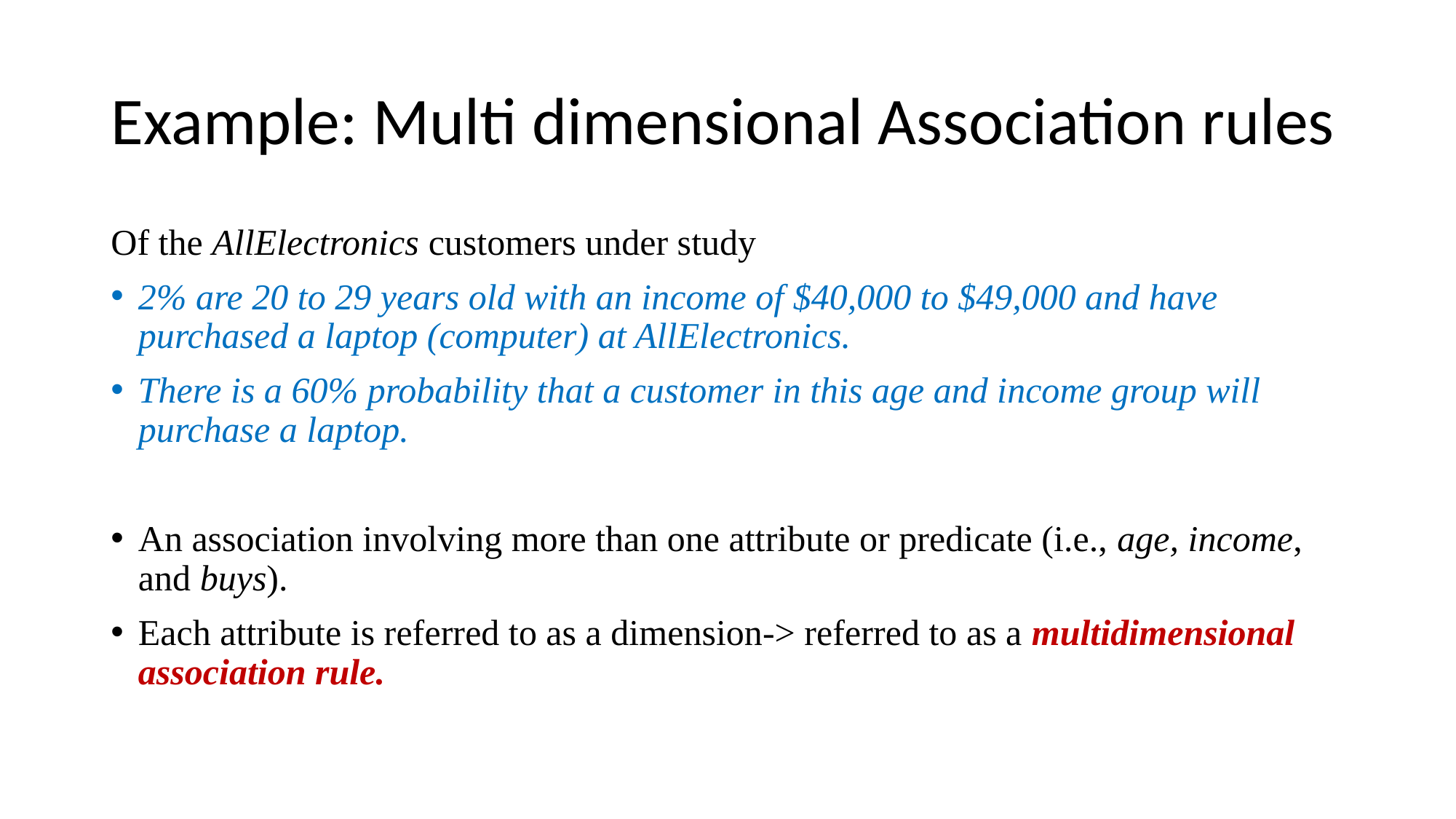

# Example: Multi dimensional Association rules
Of the AllElectronics customers under study
2% are 20 to 29 years old with an income of $40,000 to $49,000 and have purchased a laptop (computer) at AllElectronics.
There is a 60% probability that a customer in this age and income group will purchase a laptop.

An association involving more than one attribute or predicate (i.e., age, income, and buys).
Each attribute is referred to as a dimension-> referred to as a multidimensional association rule.